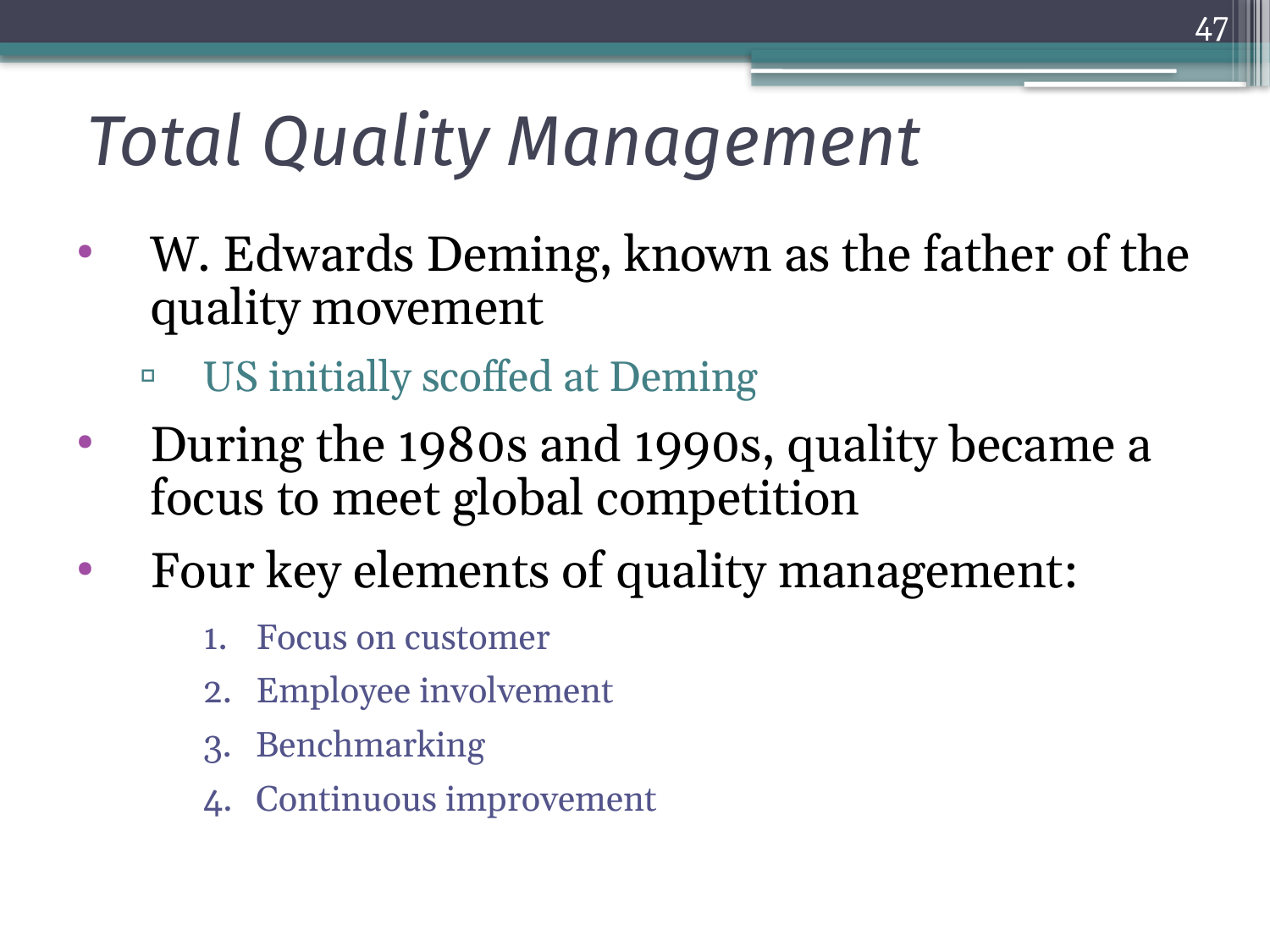

47
0
# Total Quality Management
W. Edwards Deming, known as the father of the quality movement
US initially scoffed at Deming
During the 1980s and 1990s, quality became a focus to meet global competition
Four key elements of quality management:
Focus on customer
Employee involvement
Benchmarking
Continuous improvement